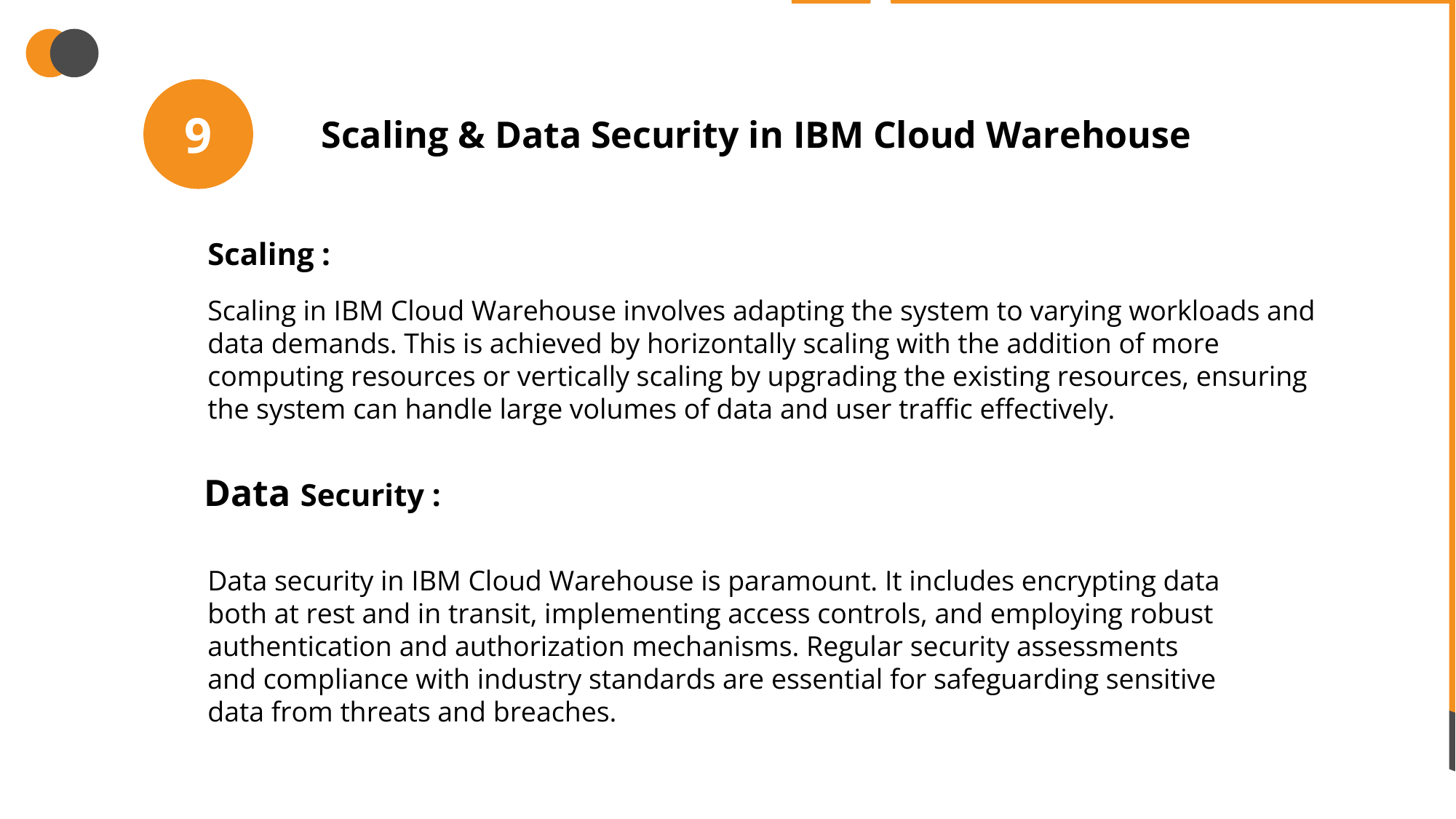

9
Scaling & Data Security in IBM Cloud Warehouse
Scaling :
Scaling in IBM Cloud Warehouse involves adapting the system to varying workloads and data demands. This is achieved by horizontally scaling with the addition of more computing resources or vertically scaling by upgrading the existing resources, ensuring the system can handle large volumes of data and user traffic effectively.
 Data Security :
Data security in IBM Cloud Warehouse is paramount. It includes encrypting data both at rest and in transit, implementing access controls, and employing robust authentication and authorization mechanisms. Regular security assessments and compliance with industry standards are essential for safeguarding sensitive data from threats and breaches.